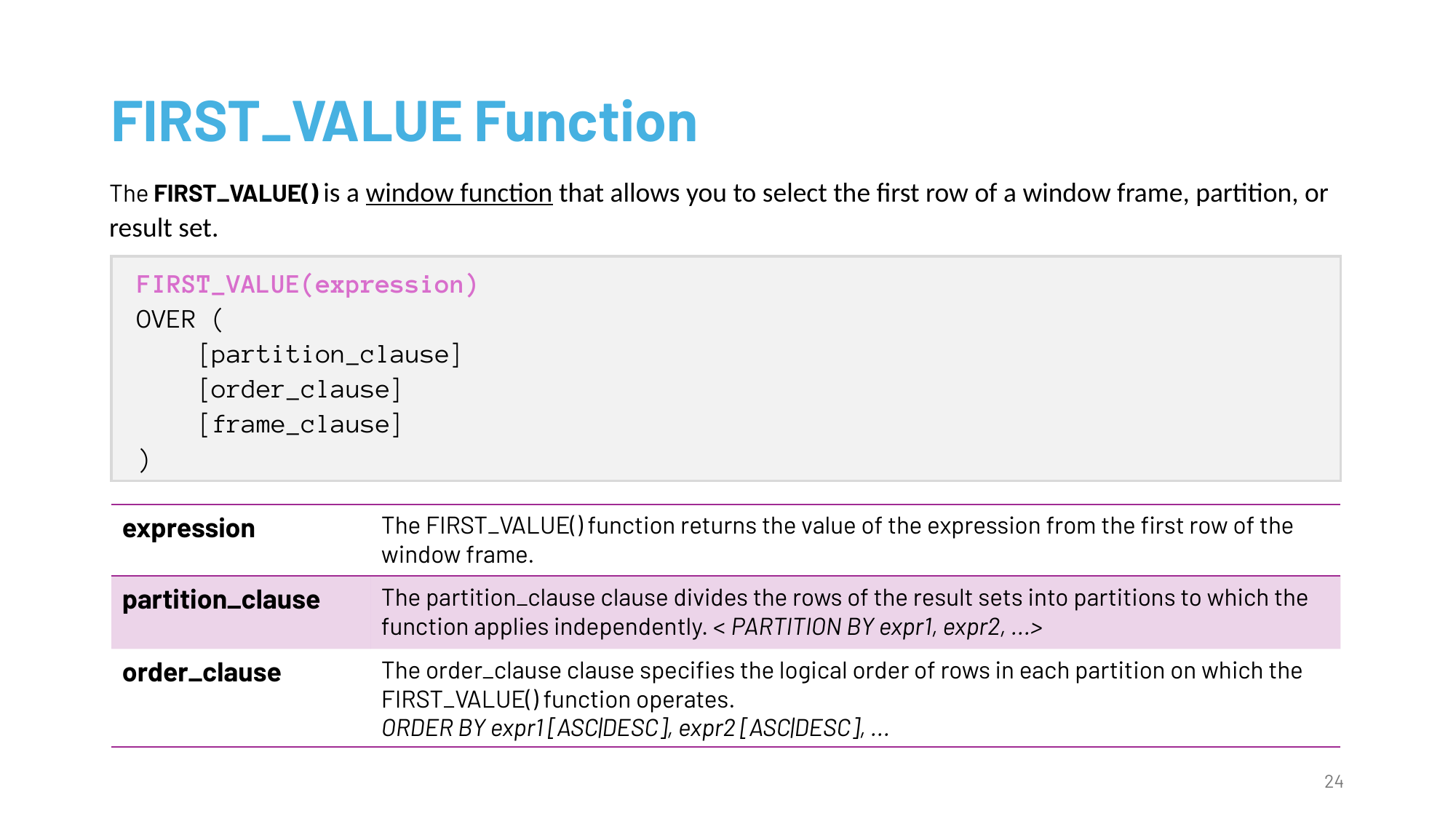

# FIRST_VALUE Function
The FIRST_VALUE() is a window function that allows you to select the first row of a window frame, partition, or result set.

FIRST_VALUE(expression)
OVER (
    [partition_clause]
    [order_clause]
    [frame_clause]
)
| expression | The FIRST\_VALUE() function returns the value of the expression from the first row of the window frame. |
| --- | --- |
| partition\_clause | The partition\_clause clause divides the rows of the result sets into partitions to which the function applies independently. < PARTITION BY expr1, expr2, ...> |
| order\_clause | The order\_clause clause specifies the logical order of rows in each partition on which the FIRST\_VALUE() function operates. ORDER BY expr1 [ASC|DESC], expr2 [ASC|DESC], ... |
24